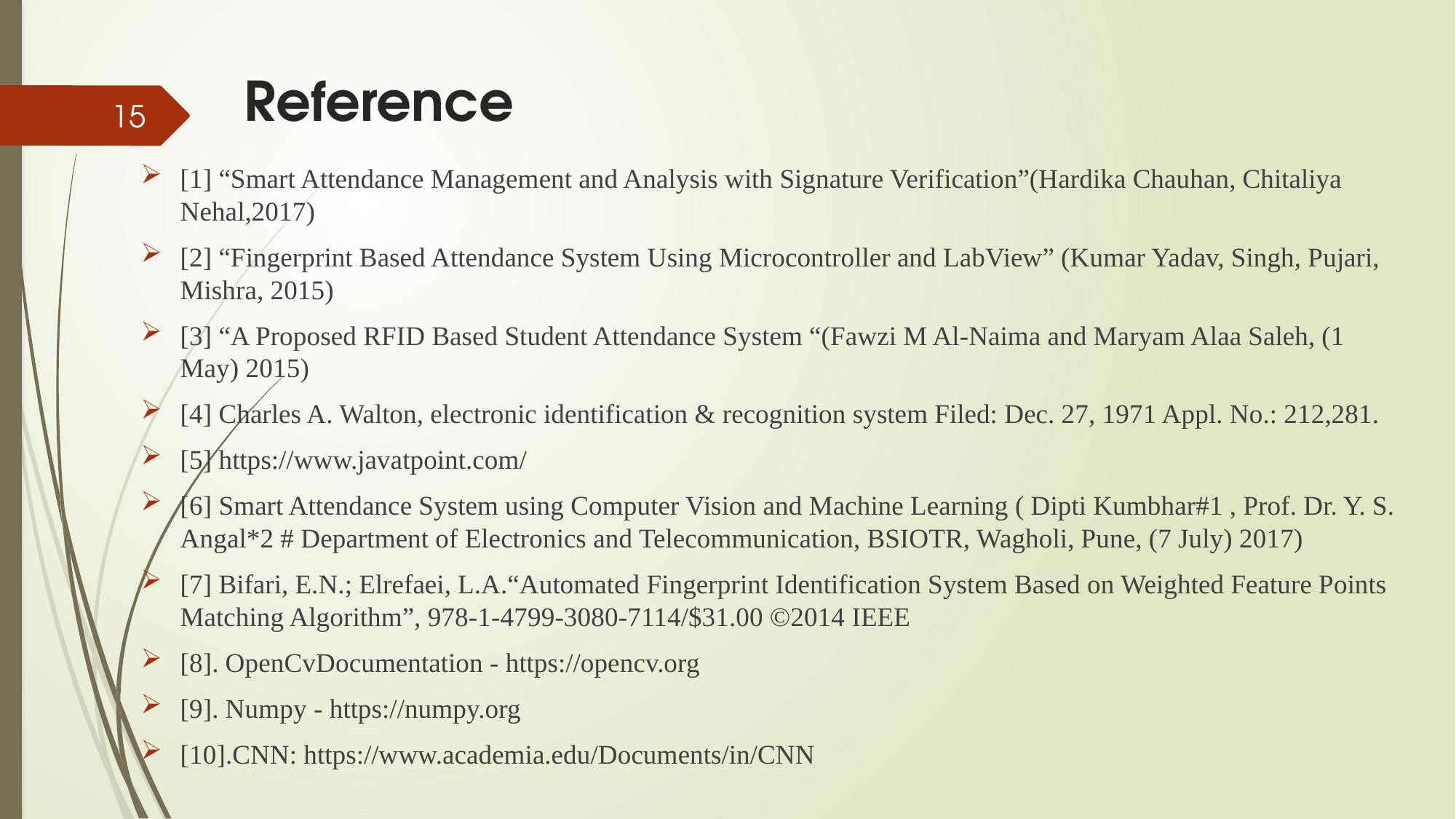

# Reference
15
[1] “Smart Attendance Management and Analysis with Signature Verification”(Hardika Chauhan, Chitaliya Nehal,2017)
[2] “Fingerprint Based Attendance System Using Microcontroller and LabView” (Kumar Yadav, Singh, Pujari, Mishra, 2015)
[3] “A Proposed RFID Based Student Attendance System “(Fawzi M Al-Naima and Maryam Alaa Saleh, (1 May) 2015)
[4] Charles A. Walton, electronic identification & recognition system Filed: Dec. 27, 1971 Appl. No.: 212,281.
[5] https://www.javatpoint.com/
[6] Smart Attendance System using Computer Vision and Machine Learning ( Dipti Kumbhar#1 , Prof. Dr. Y. S. Angal*2 # Department of Electronics and Telecommunication, BSIOTR, Wagholi, Pune, (7 July) 2017)
[7] Bifari, E.N.; Elrefaei, L.A.“Automated Fingerprint Identification System Based on Weighted Feature Points Matching Algorithm”, 978-1-4799-3080-7114/$31.00 ©2014 IEEE
[8]. OpenCvDocumentation - https://opencv.org
[9]. Numpy - https://numpy.org
[10].CNN: https://www.academia.edu/Documents/in/CNN